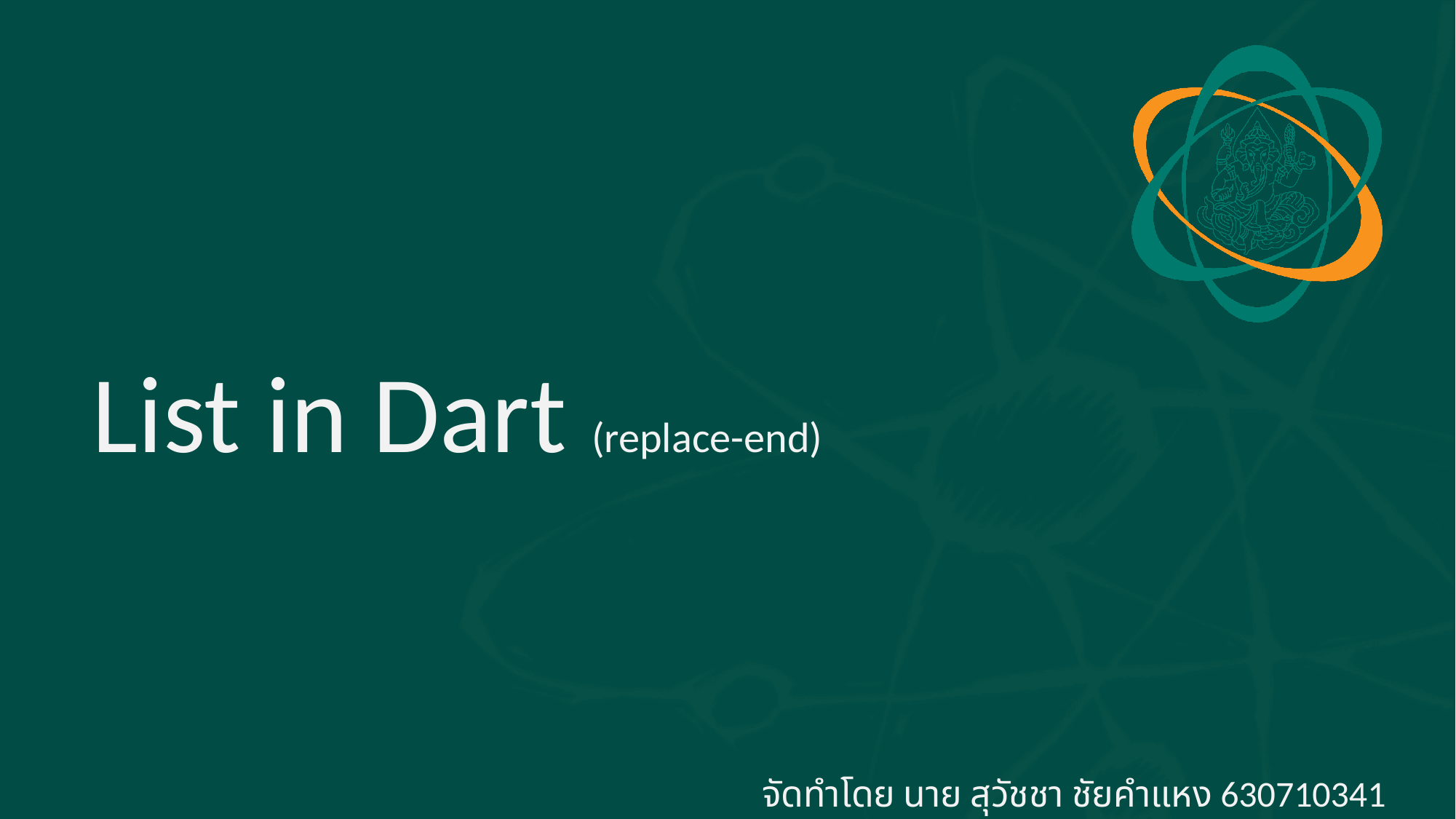

List in Dart (replace-end)
จัดทำโดย นาย สุวัชชา ชัยคำแหง 630710341